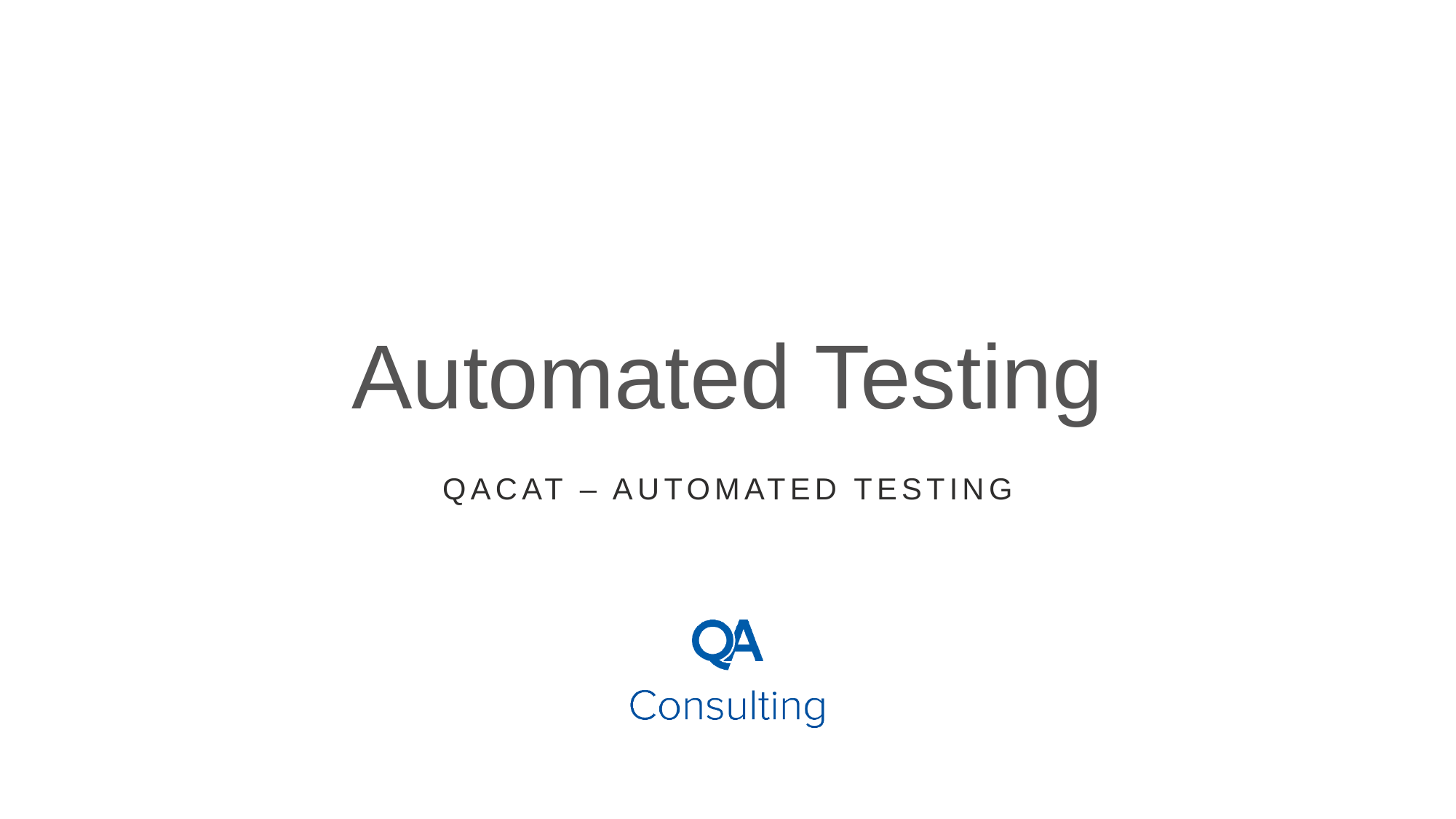

# Automated Testing
QACAT – Automated Testing